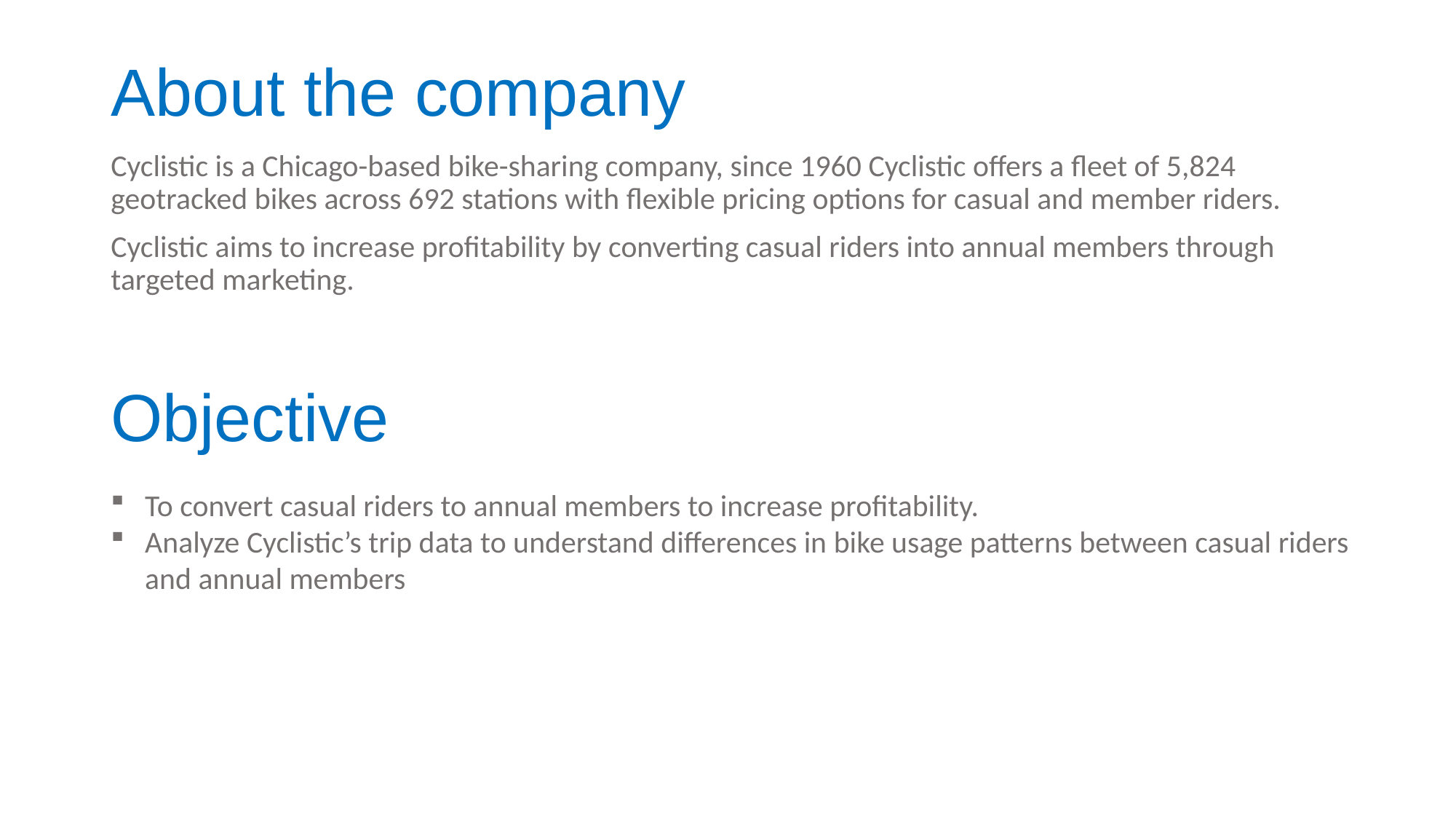

# About the company
Cyclistic is a Chicago-based bike-sharing company, since 1960 Cyclistic offers a fleet of 5,824 geotracked bikes across 692 stations with flexible pricing options for casual and member riders.
Cyclistic aims to increase profitability by converting casual riders into annual members through targeted marketing.
Objective
To convert casual riders to annual members to increase profitability.
Analyze Cyclistic’s trip data to understand differences in bike usage patterns between casual riders and annual members